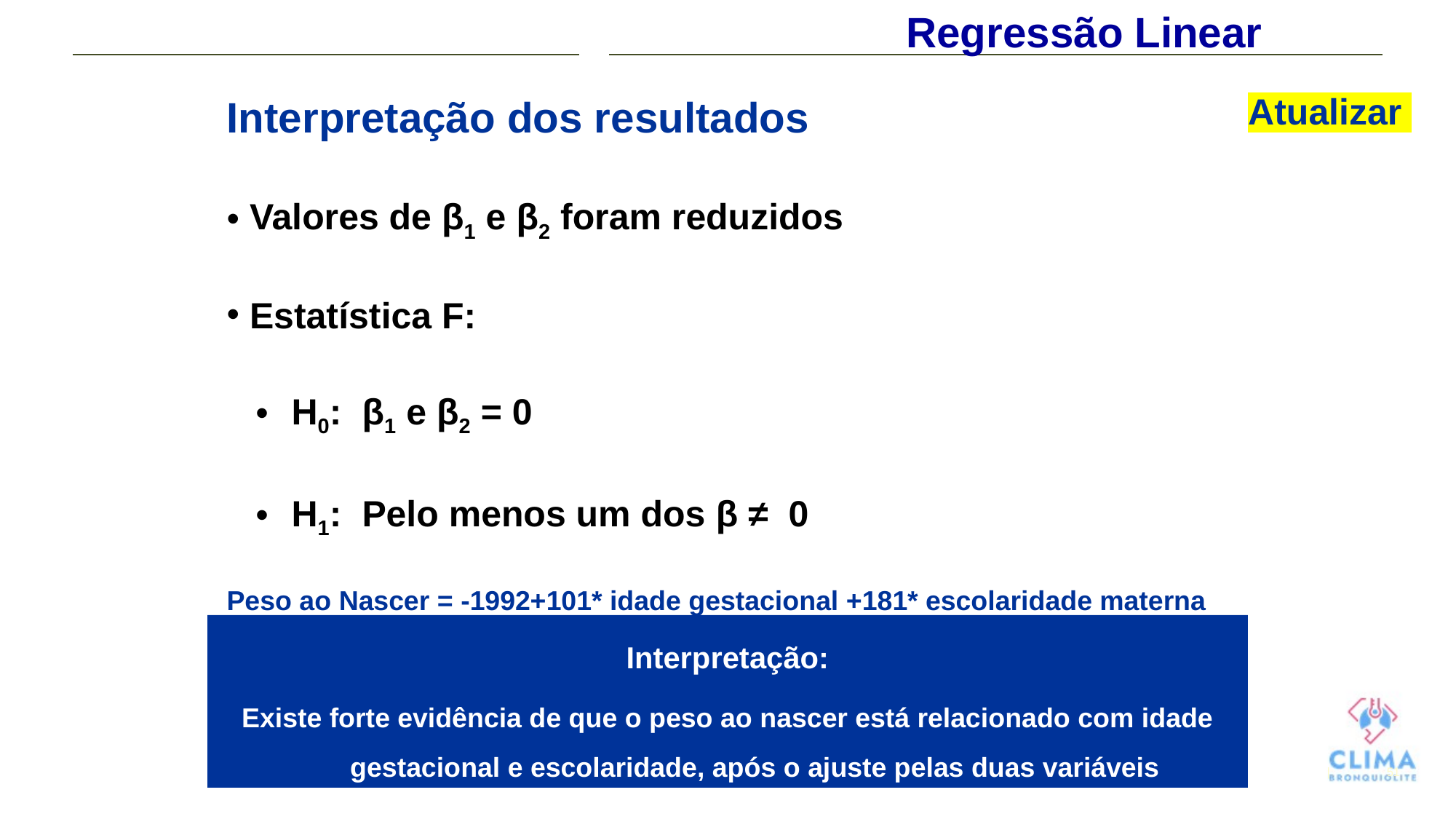

Regressão Linear
Interpretação dos resultados
 Valores de β1 e β2 foram reduzidos
 Estatística F:
 H0:  β1 e β2 = 0
 H1:  Pelo menos um dos β ≠  0
Peso ao Nascer = -1992+101* idade gestacional +181* escolaridade materna

Atualizar
Interpretação:
Existe forte evidência de que o peso ao nascer está relacionado com idade gestacional e escolaridade, após o ajuste pelas duas variáveis